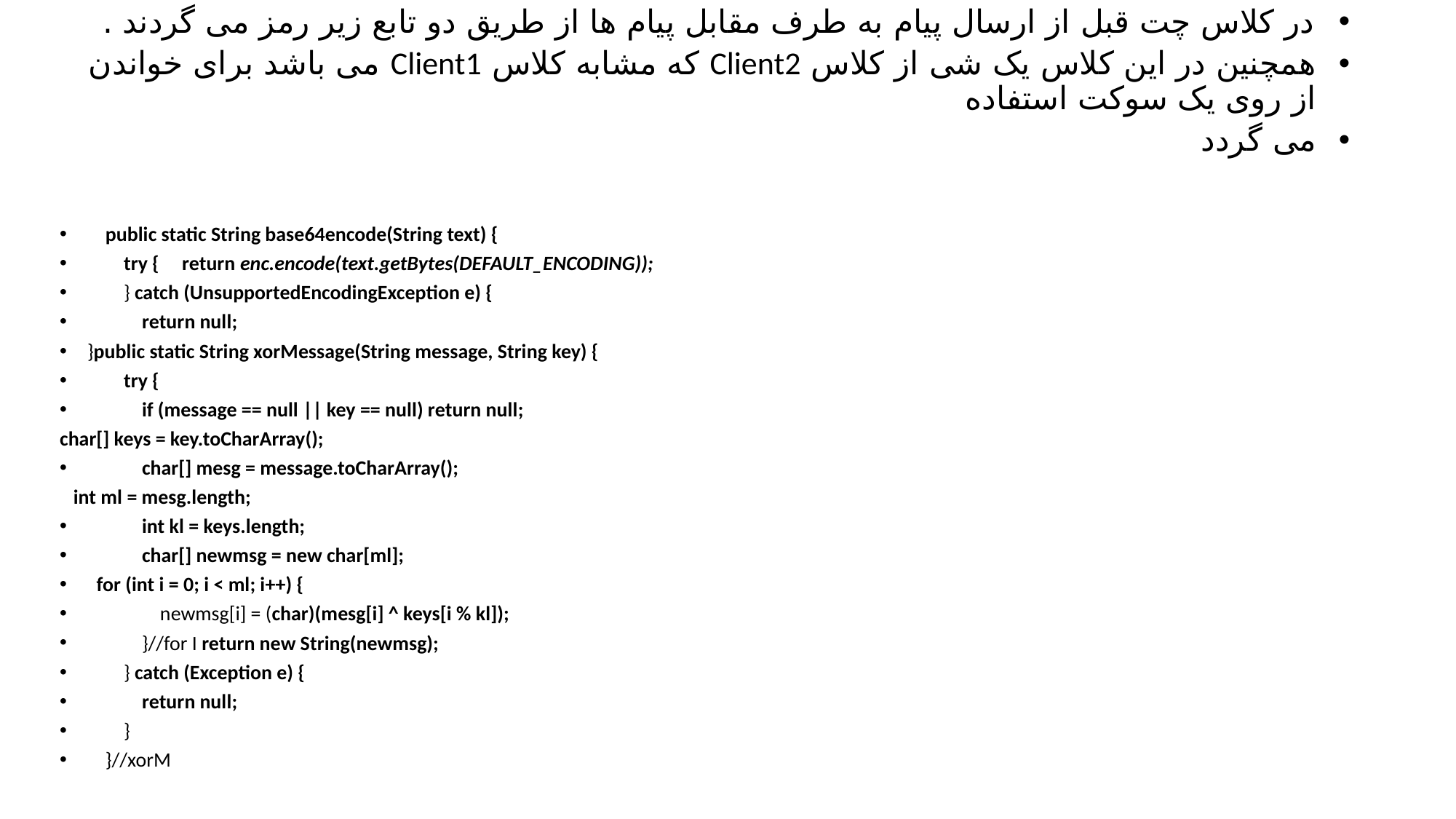

در کلاس چت قبل از ارسال پیام به طرف مقابل پیام ها از طریق دو تابع زیر رمز می گردند .
همچنین در این کلاس یک شی از کلاس Client2 که مشابه کلاس Client1 می باشد برای خواندن از روی یک سوکت استفاده
می گردد

    public static String base64encode(String text) {
        try {     return enc.encode(text.getBytes(DEFAULT_ENCODING));
        } catch (UnsupportedEncodingException e) {
            return null;
}public static String xorMessage(String message, String key) {
        try {
            if (message == null || key == null) return null;
char[] keys = key.toCharArray();
            char[] mesg = message.toCharArray();
   int ml = mesg.length;
            int kl = keys.length;
            char[] newmsg = new char[ml];
  for (int i = 0; i < ml; i++) {
                newmsg[i] = (char)(mesg[i] ^ keys[i % kl]);
            }//for I return new String(newmsg);
        } catch (Exception e) {
            return null;
        }
    }//xorM